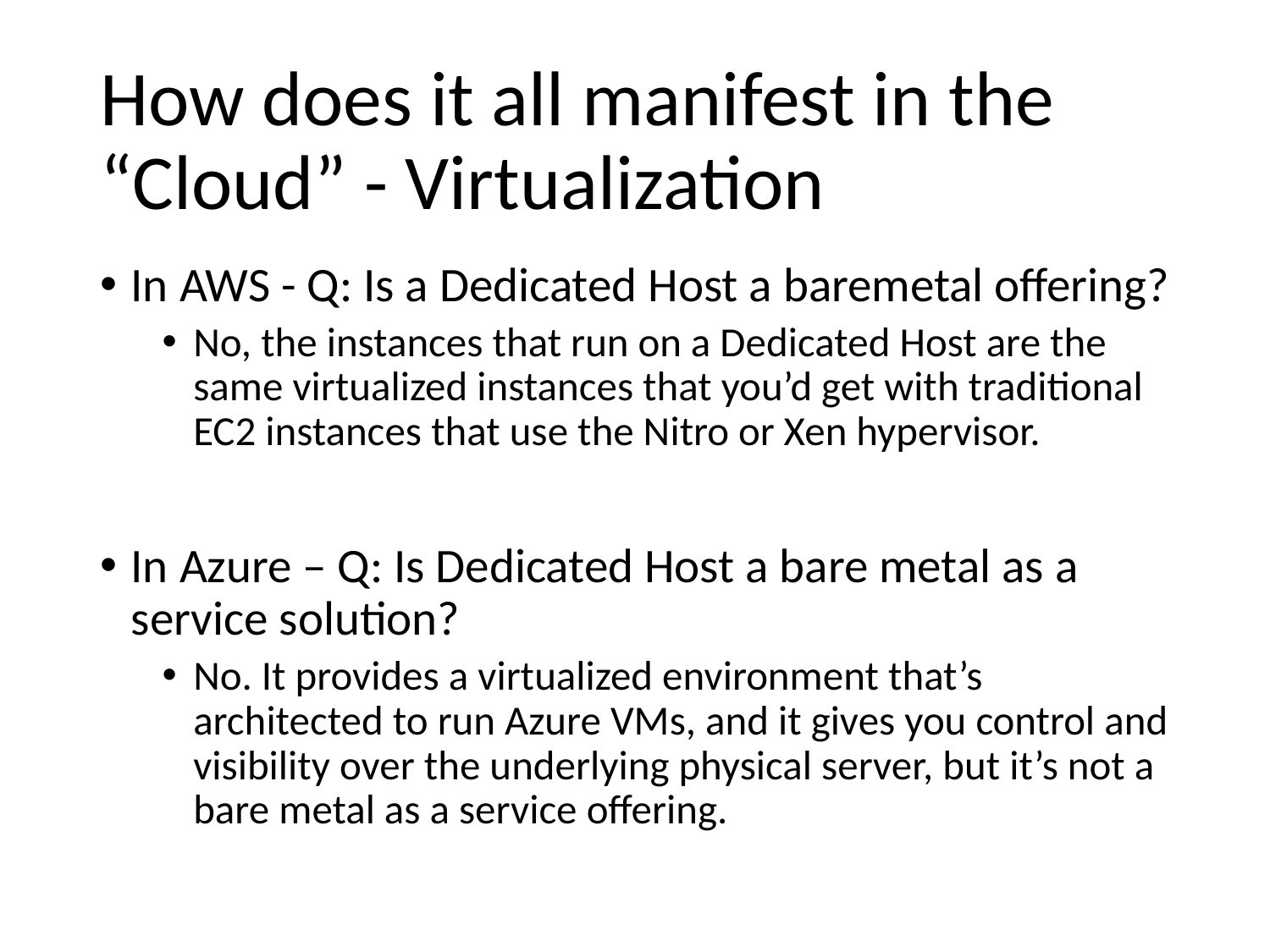

# How does it all manifest in the “Cloud” - Virtualization
In AWS - Q: Is a Dedicated Host a baremetal offering?
No, the instances that run on a Dedicated Host are the same virtualized instances that you’d get with traditional EC2 instances that use the Nitro or Xen hypervisor.

In Azure – Q: Is Dedicated Host a bare metal as a service solution?
No. It provides a virtualized environment that’s architected to run Azure VMs, and it gives you control and visibility over the underlying physical server, but it’s not a bare metal as a service offering.